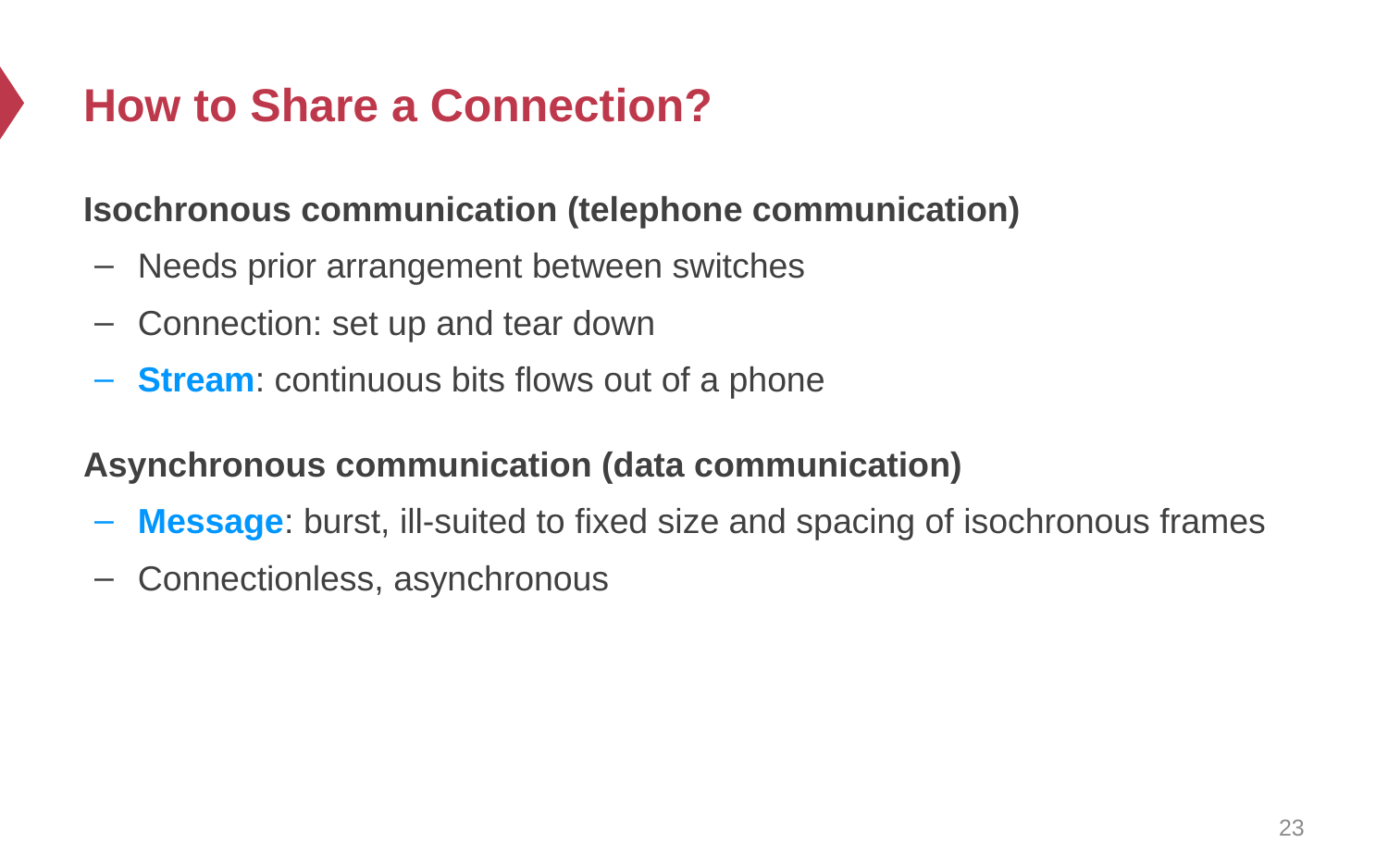

# How to Share a Connection?
Isochronous communication (telephone communication)
Needs prior arrangement between switches
Connection: set up and tear down
Stream: continuous bits flows out of a phone
Asynchronous communication (data communication)
Message: burst, ill-suited to fixed size and spacing of isochronous frames
Connectionless, asynchronous
23